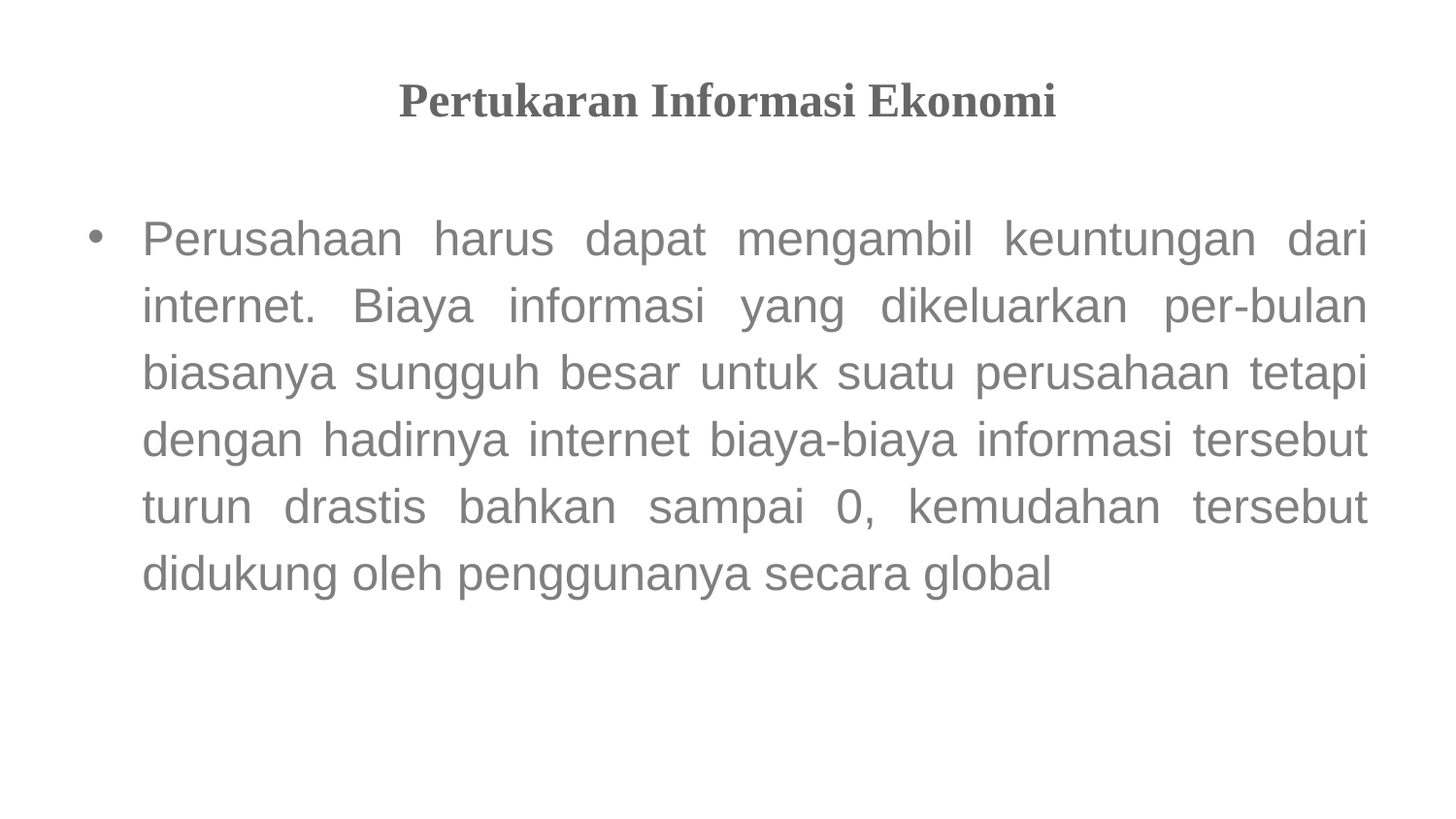

# Pertukaran Informasi Ekonomi
Perusahaan harus dapat mengambil keuntungan dari internet. Biaya informasi yang dikeluarkan per-bulan biasanya sungguh besar untuk suatu perusahaan tetapi dengan hadirnya internet biaya-biaya informasi tersebut turun drastis bahkan sampai 0, kemudahan tersebut didukung oleh penggunanya secara global